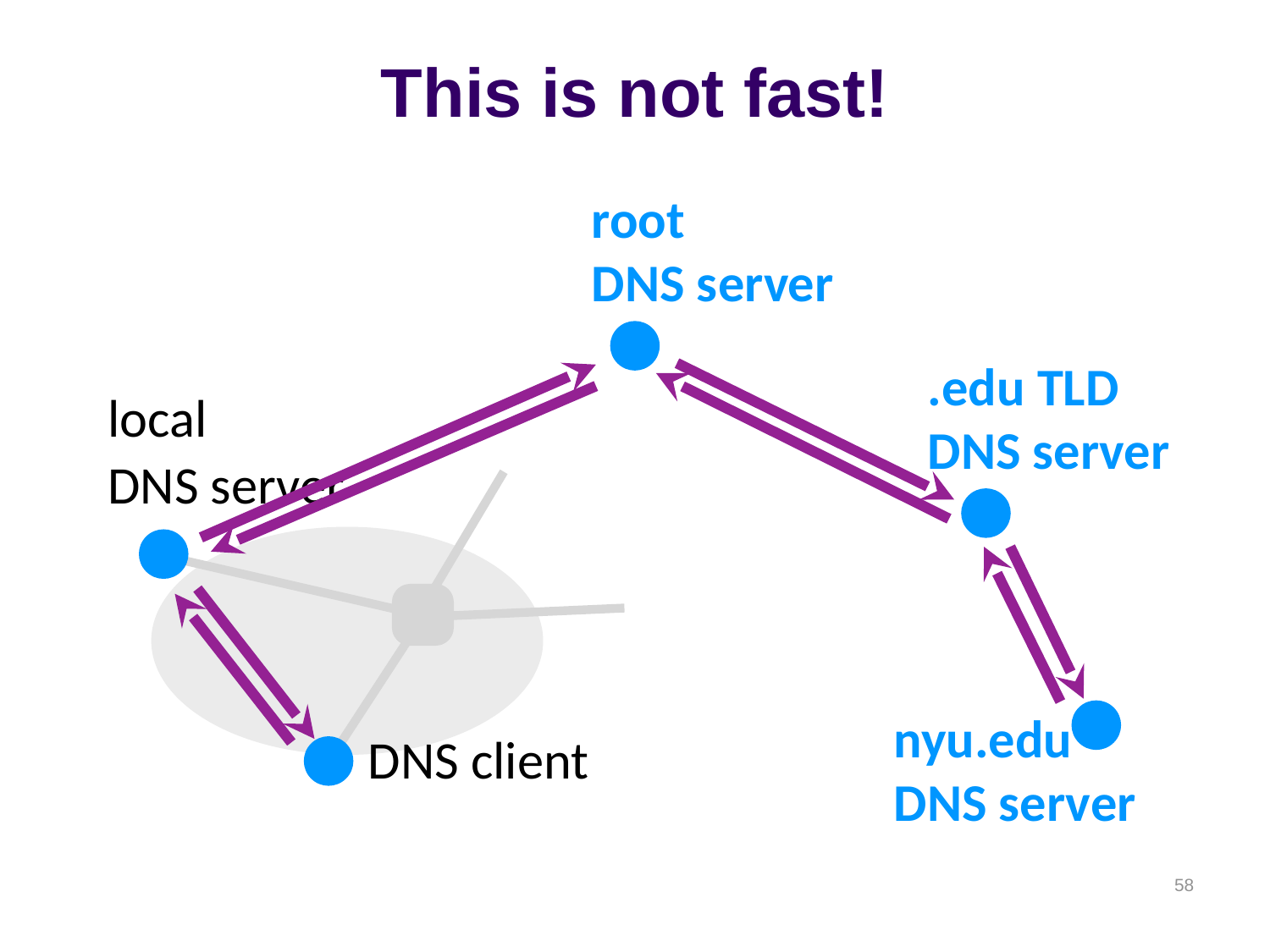

# This is not fast!
root
DNS server

.edu TLD
DNS server

local

DNS server

nyu.edu
DNS server

DNS client

58